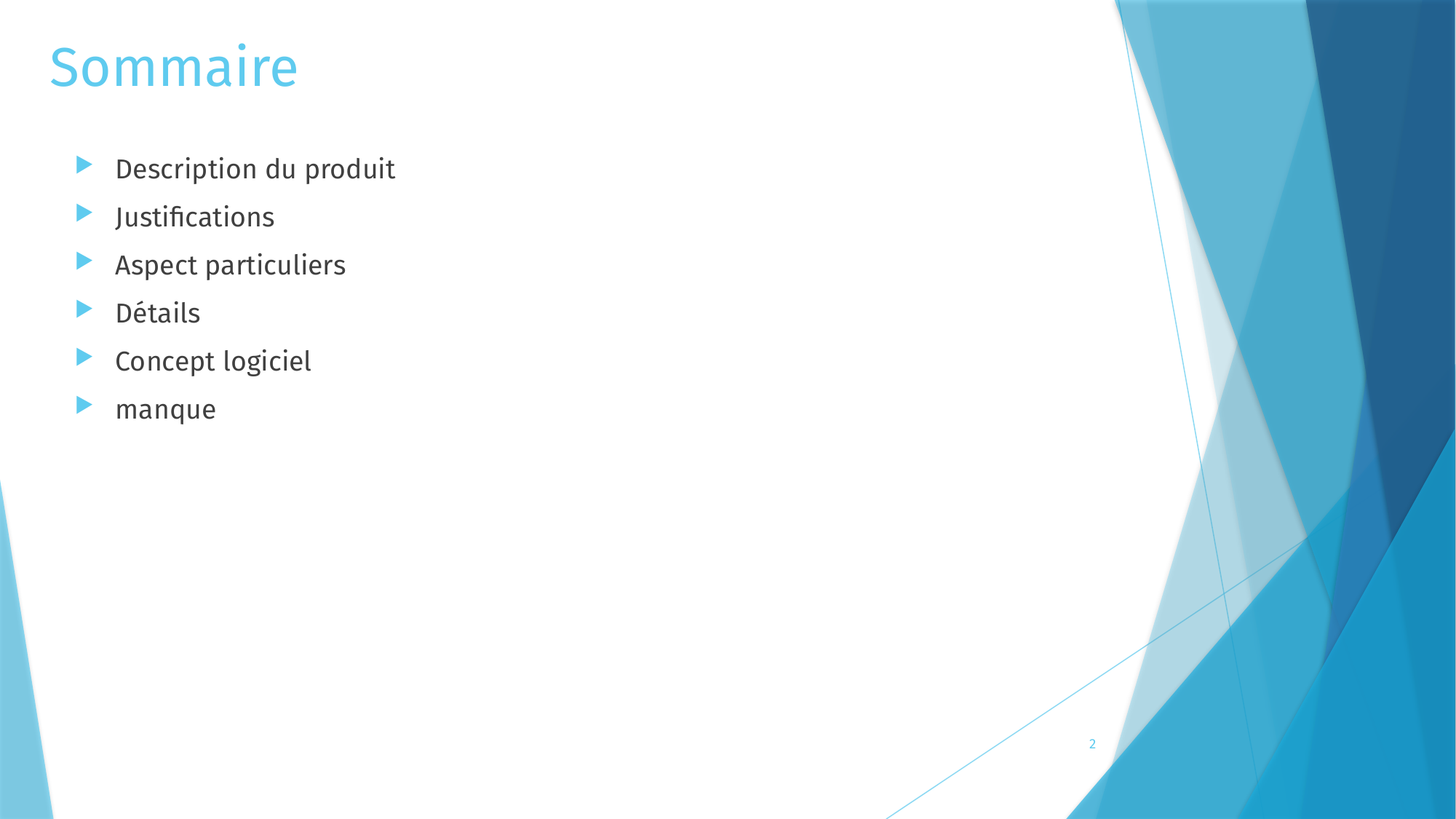

# Sommaire
Description du produit
Justifications
Aspect particuliers
Détails
Concept logiciel
manque

2